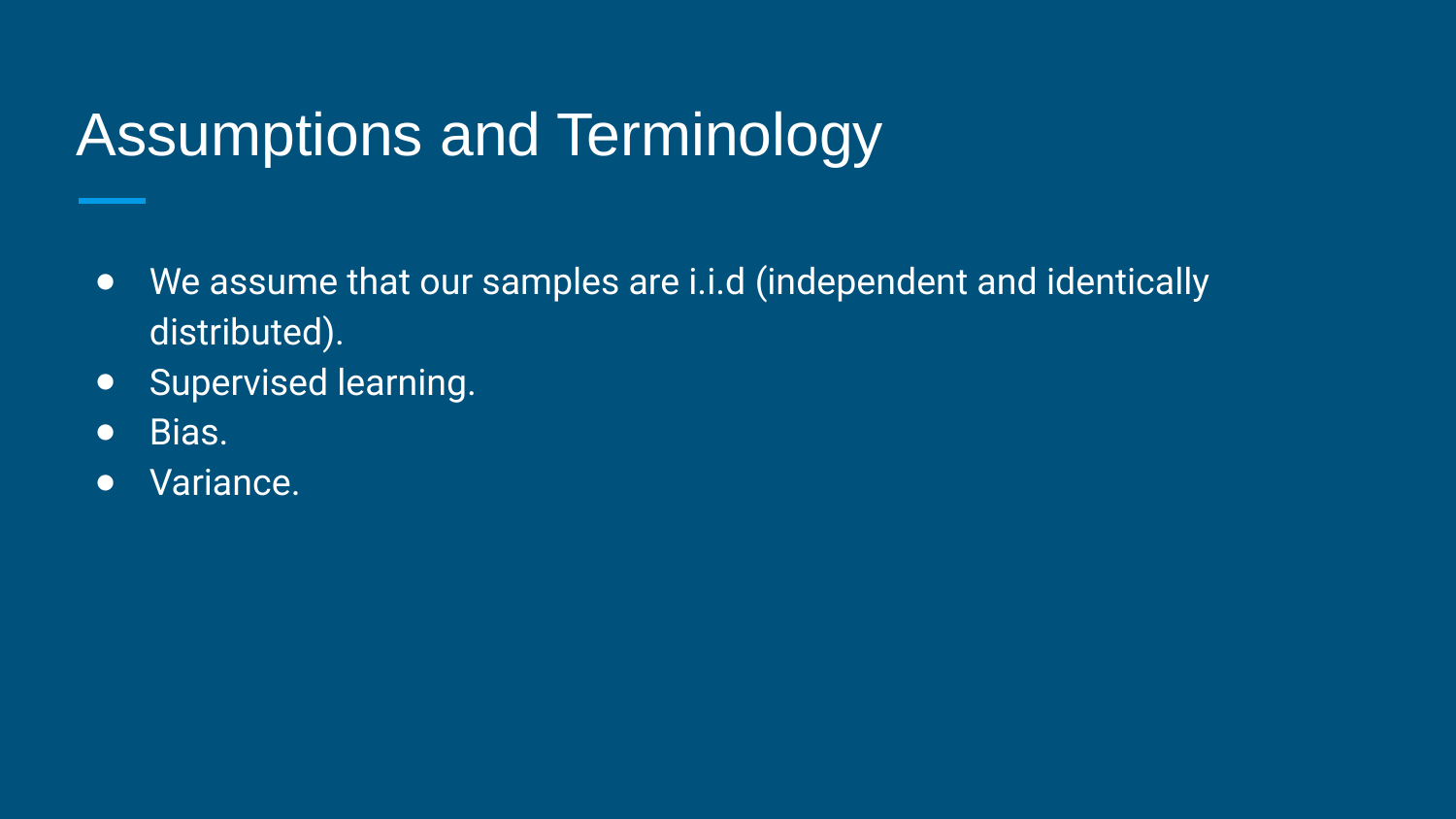

# Assumptions and Terminology
We assume that our samples are i.i.d (independent and identically distributed).
Supervised learning.
Bias.
Variance.